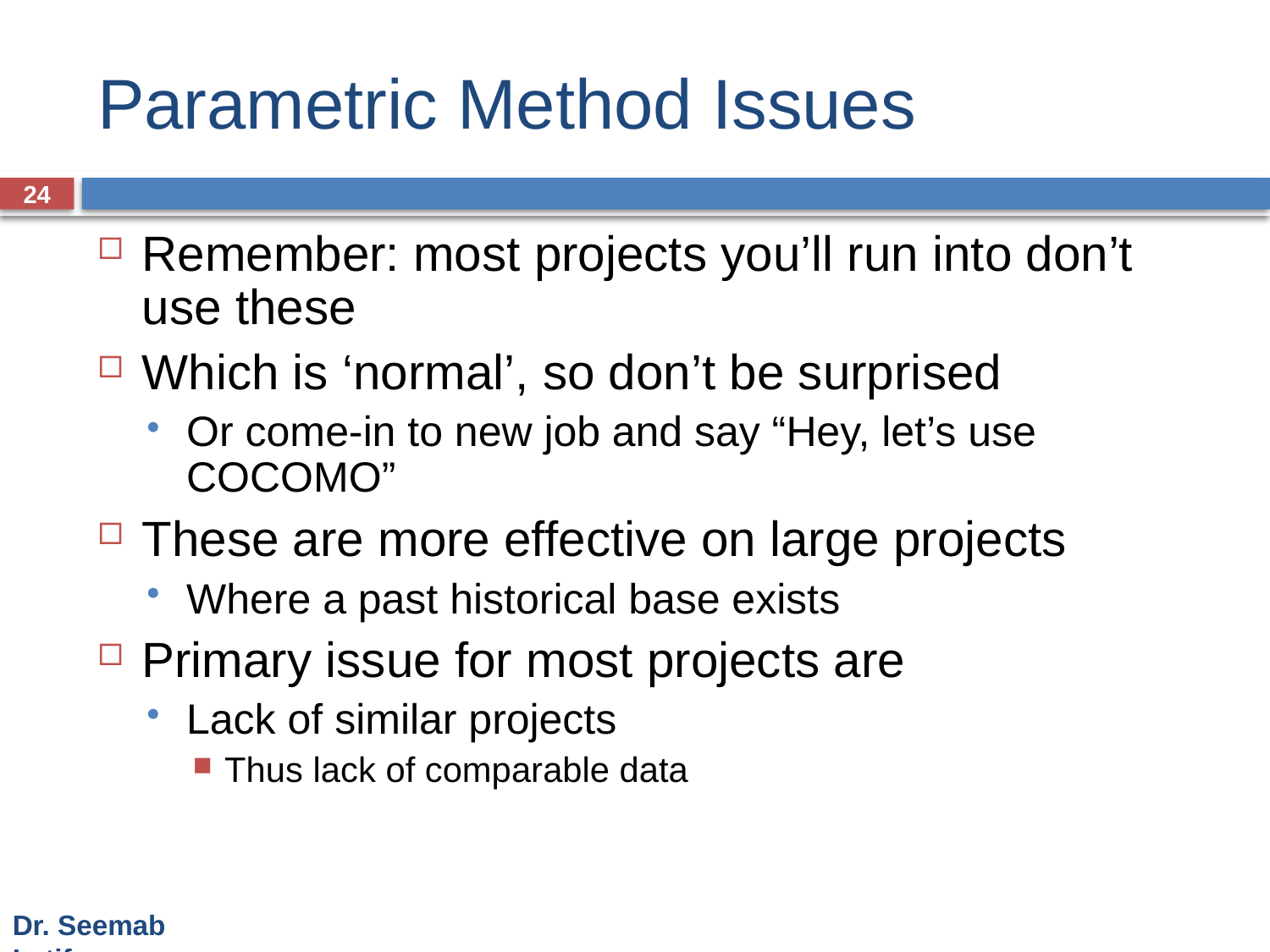

# Parametric Method Issues
24
Remember: most projects you’ll run into don’t use these
Which is ‘normal’, so don’t be surprised
Or come-in to new job and say “Hey, let’s use COCOMO”
These are more effective on large projects
Where a past historical base exists
Primary issue for most projects are
Lack of similar projects
Thus lack of comparable data